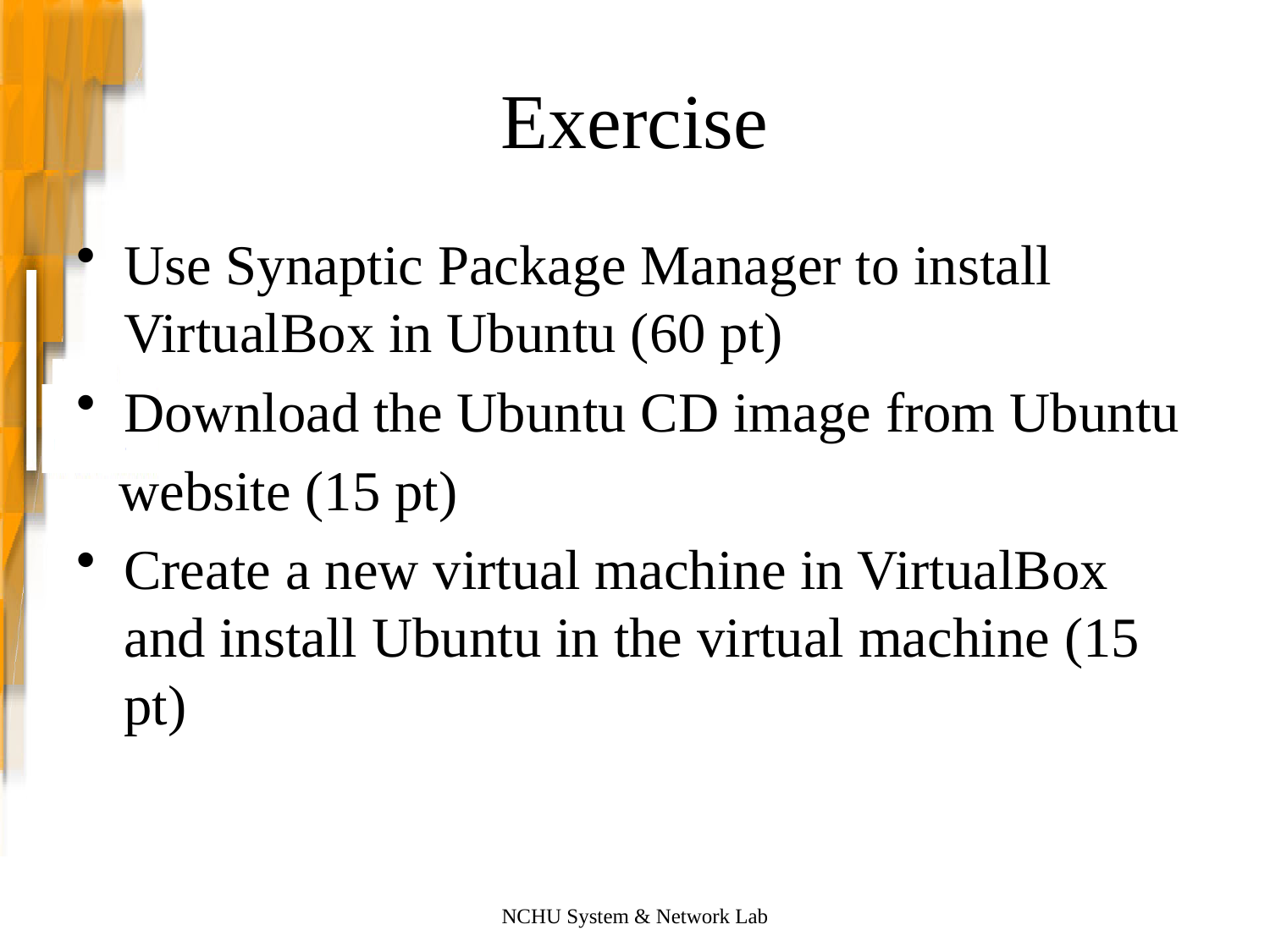

# Exercise
Use Synaptic Package Manager to install VirtualBox in Ubuntu (60 pt)
Download the Ubuntu CD image from Ubuntu
   website (15 pt)
Create a new virtual machine in VirtualBox and install Ubuntu in the virtual machine (15 pt)
NCHU System & Network Lab